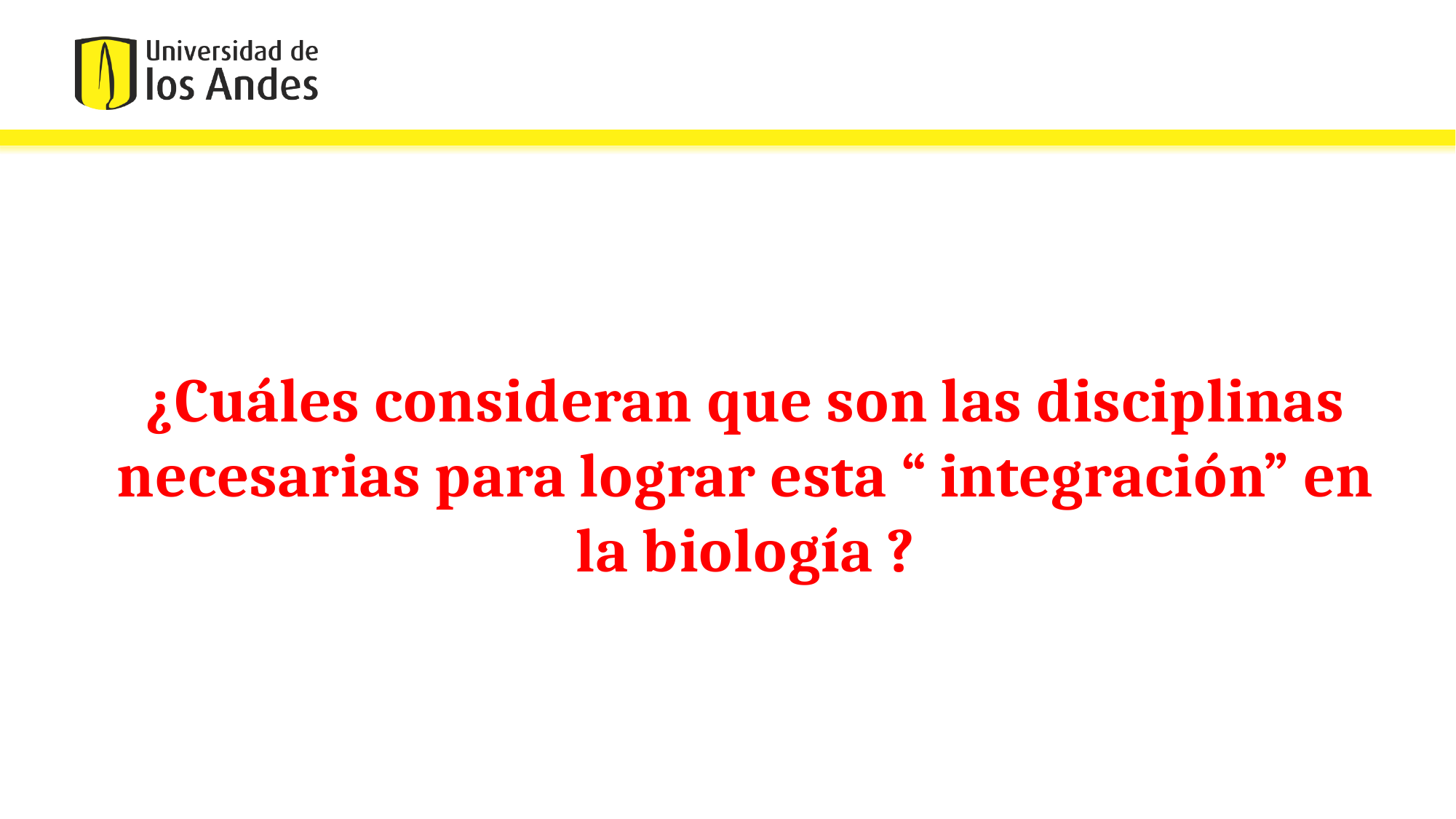

# ¿Cuáles consideran que son las disciplinas necesarias para lograr esta “ integración” en la biología ?